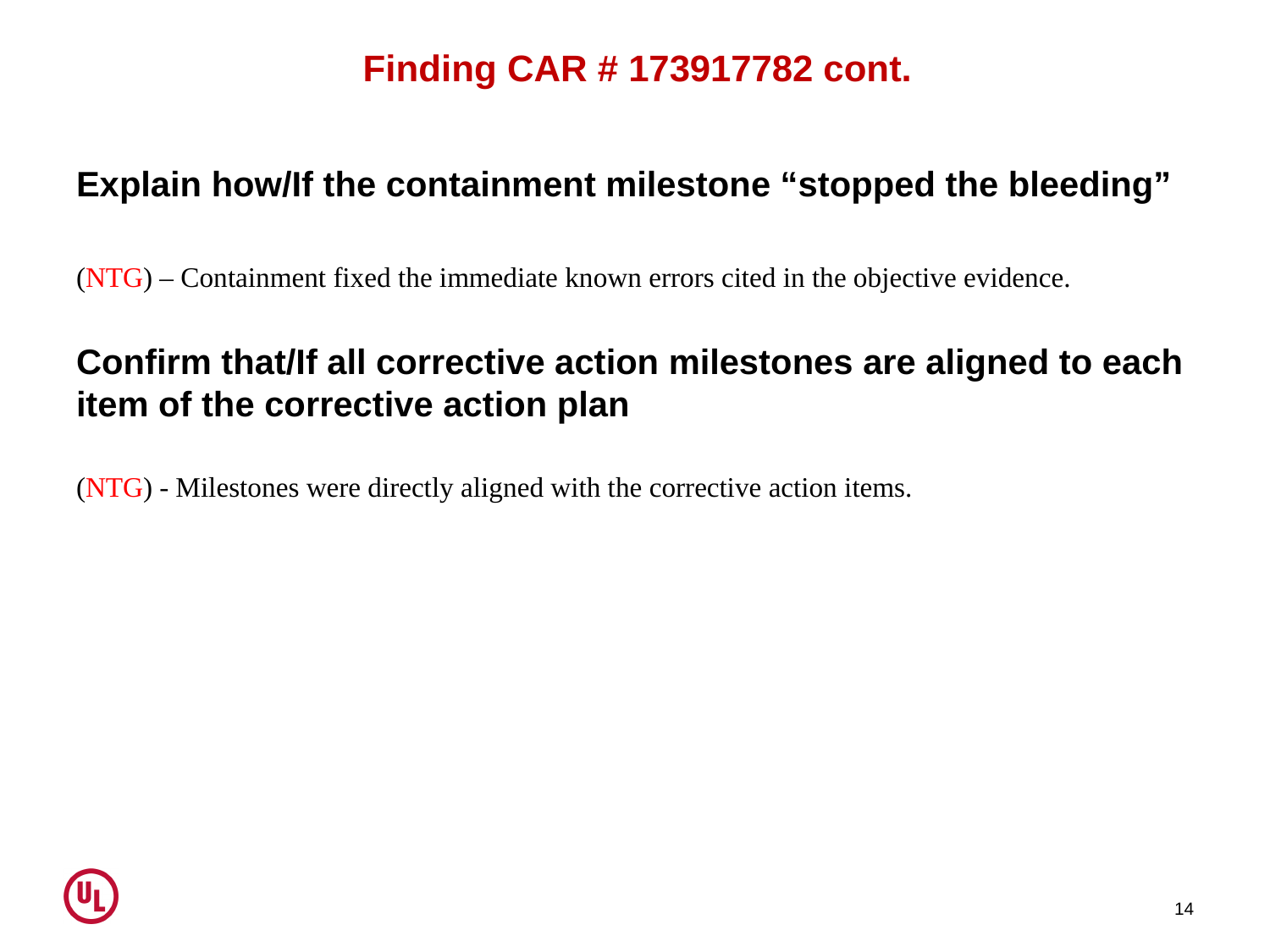

Finding CAR # 173917782 cont.

Explain how/If the containment milestone “stopped the bleeding”

(NTG) – Containment fixed the immediate known errors cited in the objective evidence.

Confirm that/If all corrective action milestones are aligned to each item of the corrective action plan

(NTG) - Milestones were directly aligned with the corrective action items.

14